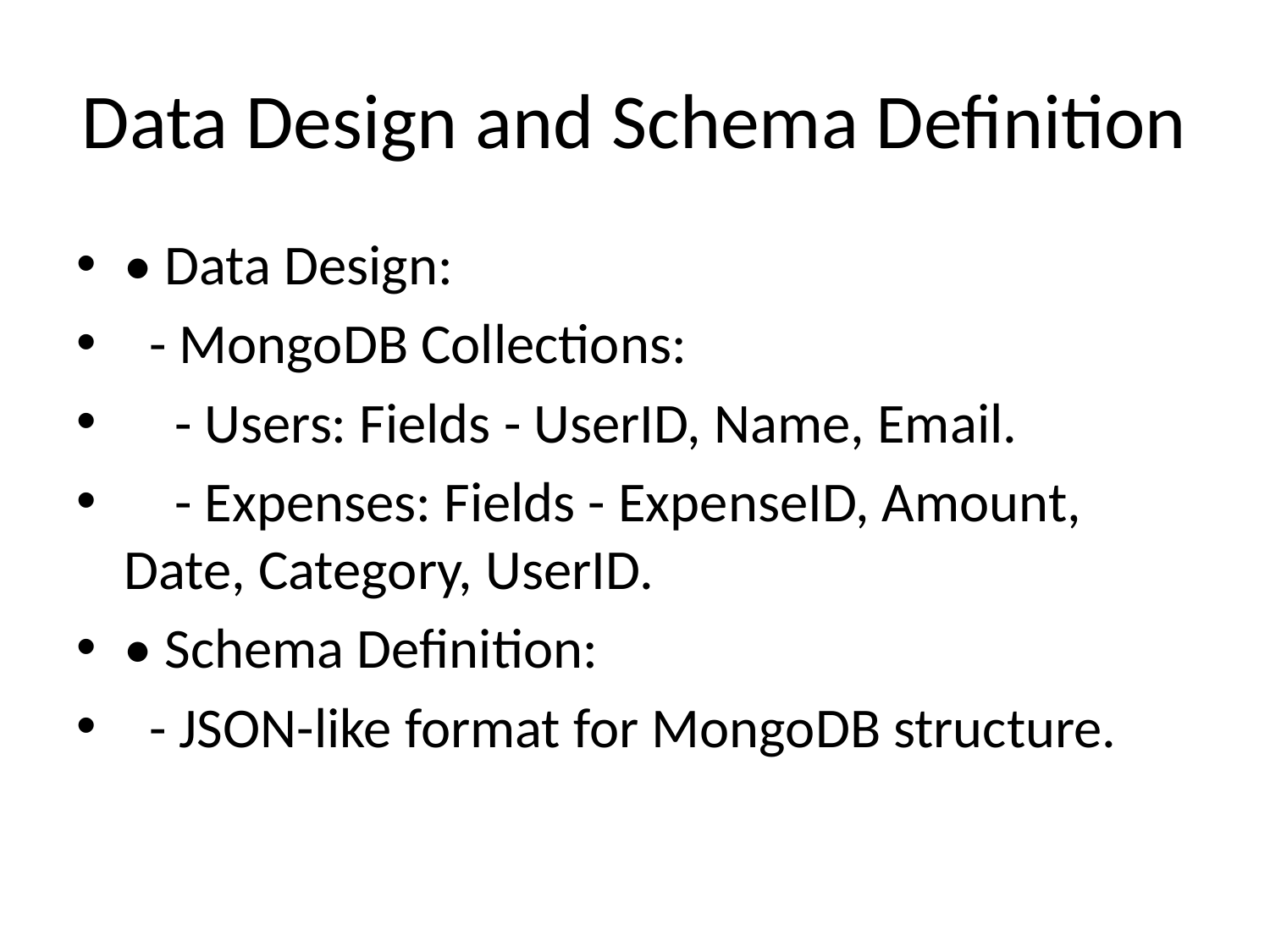

# Data Design and Schema Definition
• Data Design:
  - MongoDB Collections:
    - Users: Fields - UserID, Name, Email.
    - Expenses: Fields - ExpenseID, Amount, Date, Category, UserID.
• Schema Definition:
  - JSON-like format for MongoDB structure.